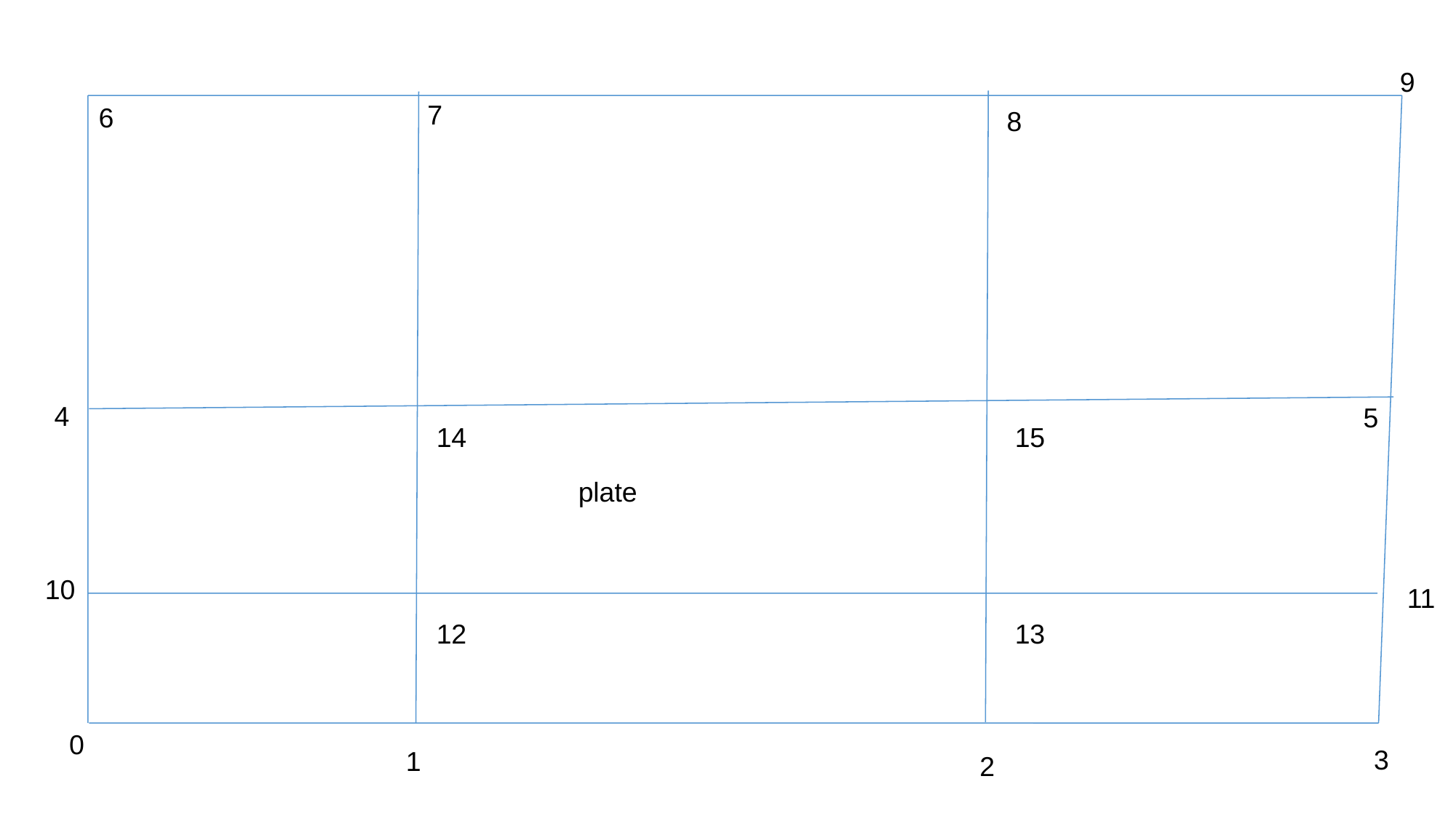

9

7

6

8
4
5

14
15
plate
10
11

12
13
0

3
1
2